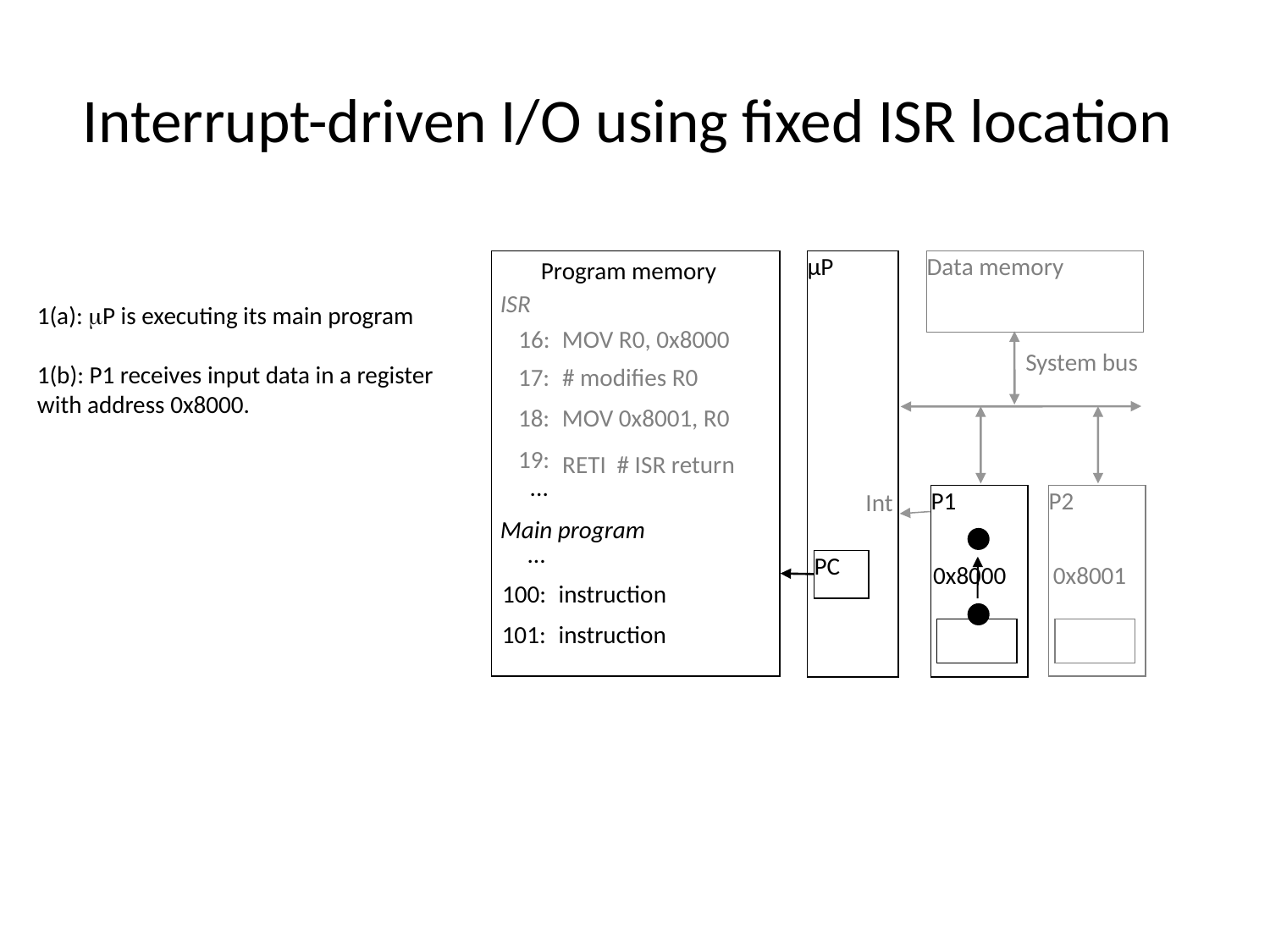

# Interrupt-driven I/O using fixed ISR location

μP
Data memory
Program memory
ISR
16:
MOV R0, 0x8000

System bus
17:
# modifies R0
18:
MOV 0x8001, R0

19:
RETI  # ISR return
...
P1
P2
Int

Main program
...
PC
0x8000
0x8001

100:
instruction
101:
instruction

1(a): μP is executing its main program

1(b): P1 receives input data in a register with address 0x8000.